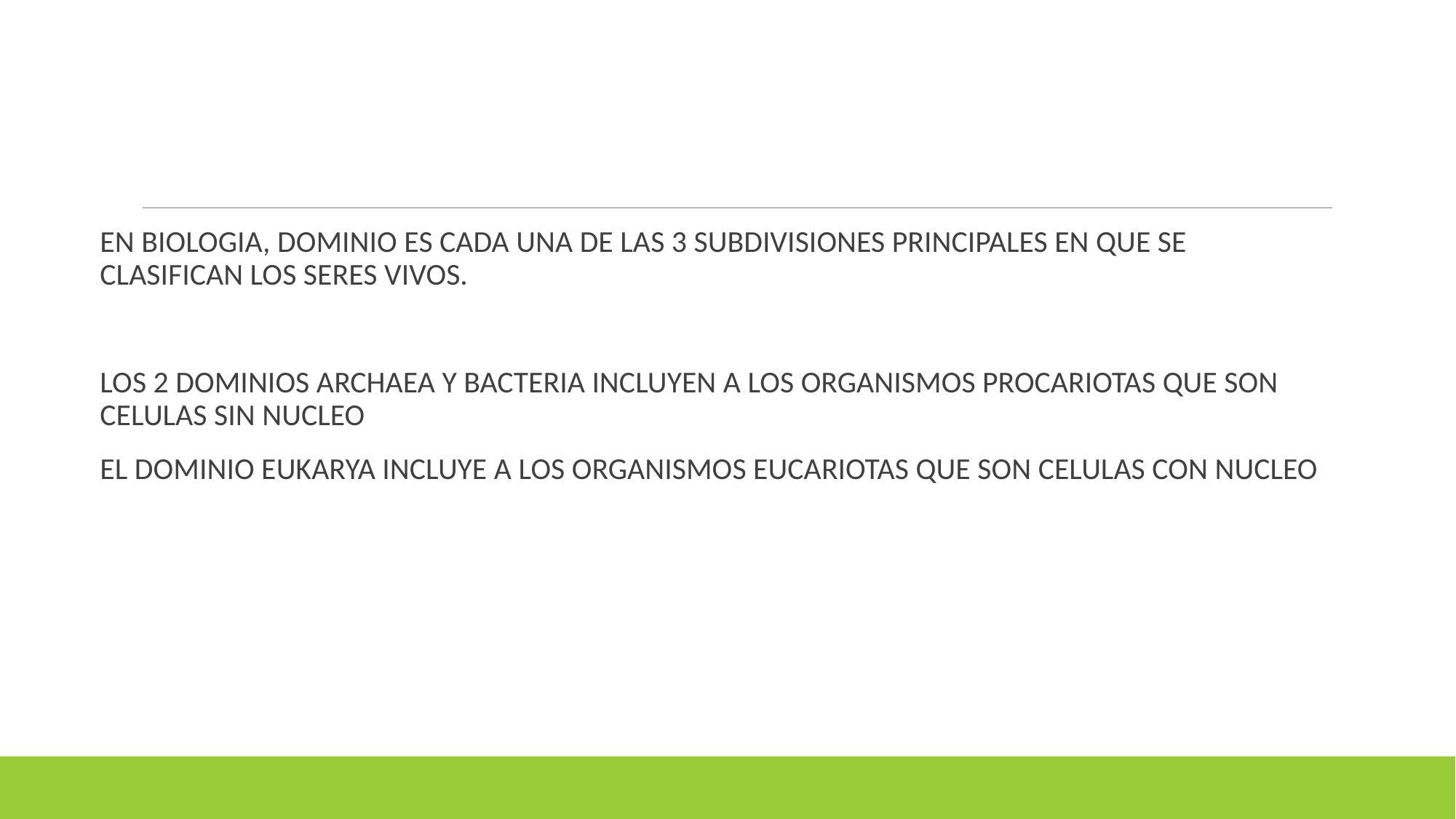

EN BIOLOGIA, DOMINIO ES CADA UNA DE LAS 3 SUBDIVISIONES PRINCIPALES EN QUE SE CLASIFICAN LOS SERES VIVOS.

LOS 2 DOMINIOS ARCHAEA Y BACTERIA INCLUYEN A LOS ORGANISMOS PROCARIOTAS QUE SON CELULAS SIN NUCLEO
EL DOMINIO EUKARYA INCLUYE A LOS ORGANISMOS EUCARIOTAS QUE SON CELULAS CON NUCLEO